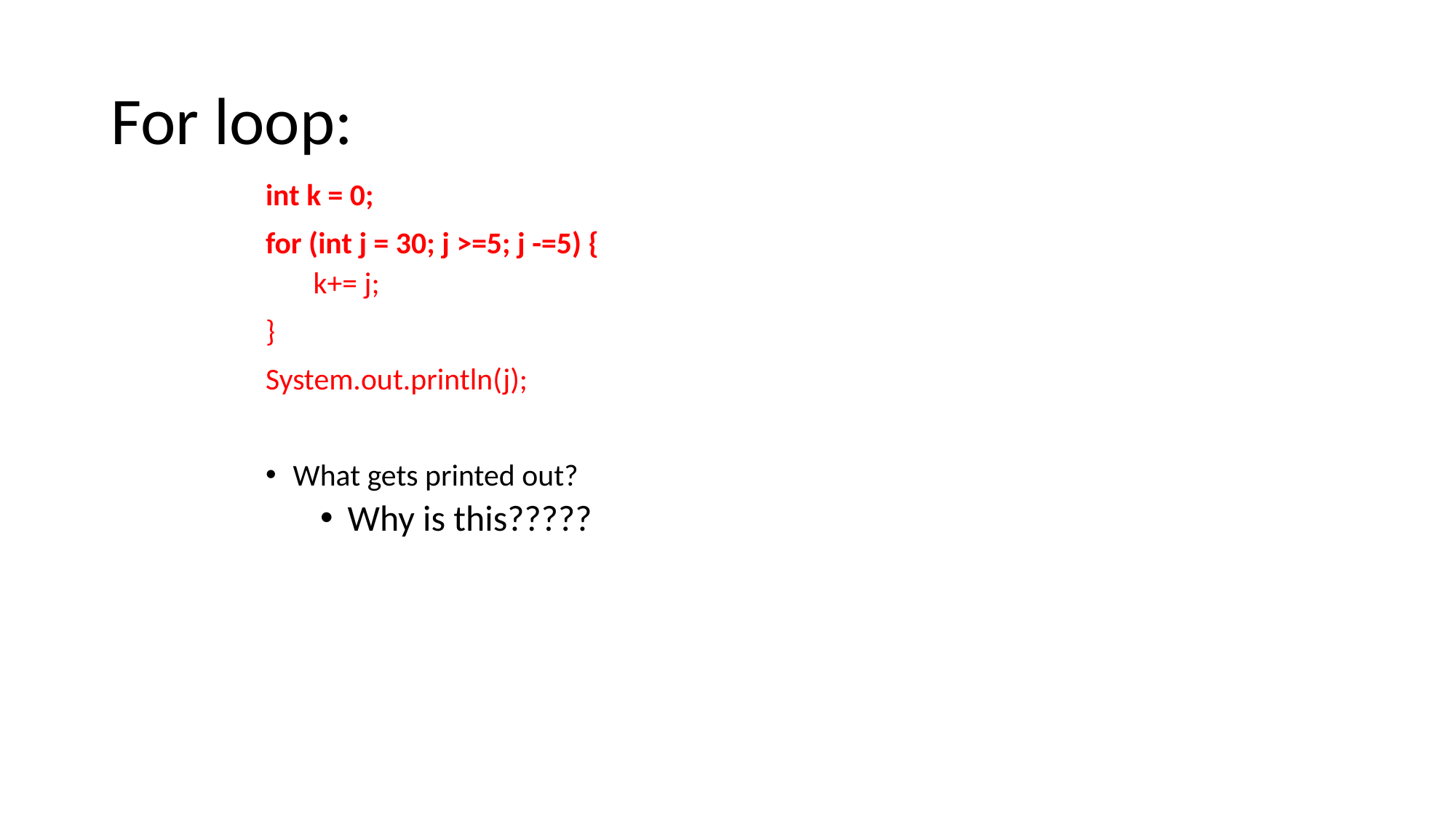

# For loop:
int k = 0;
for (int j = 30; j >=5; j -=5) {
k+= j;
}
System.out.println(j);

What gets printed out?
Why is this?????